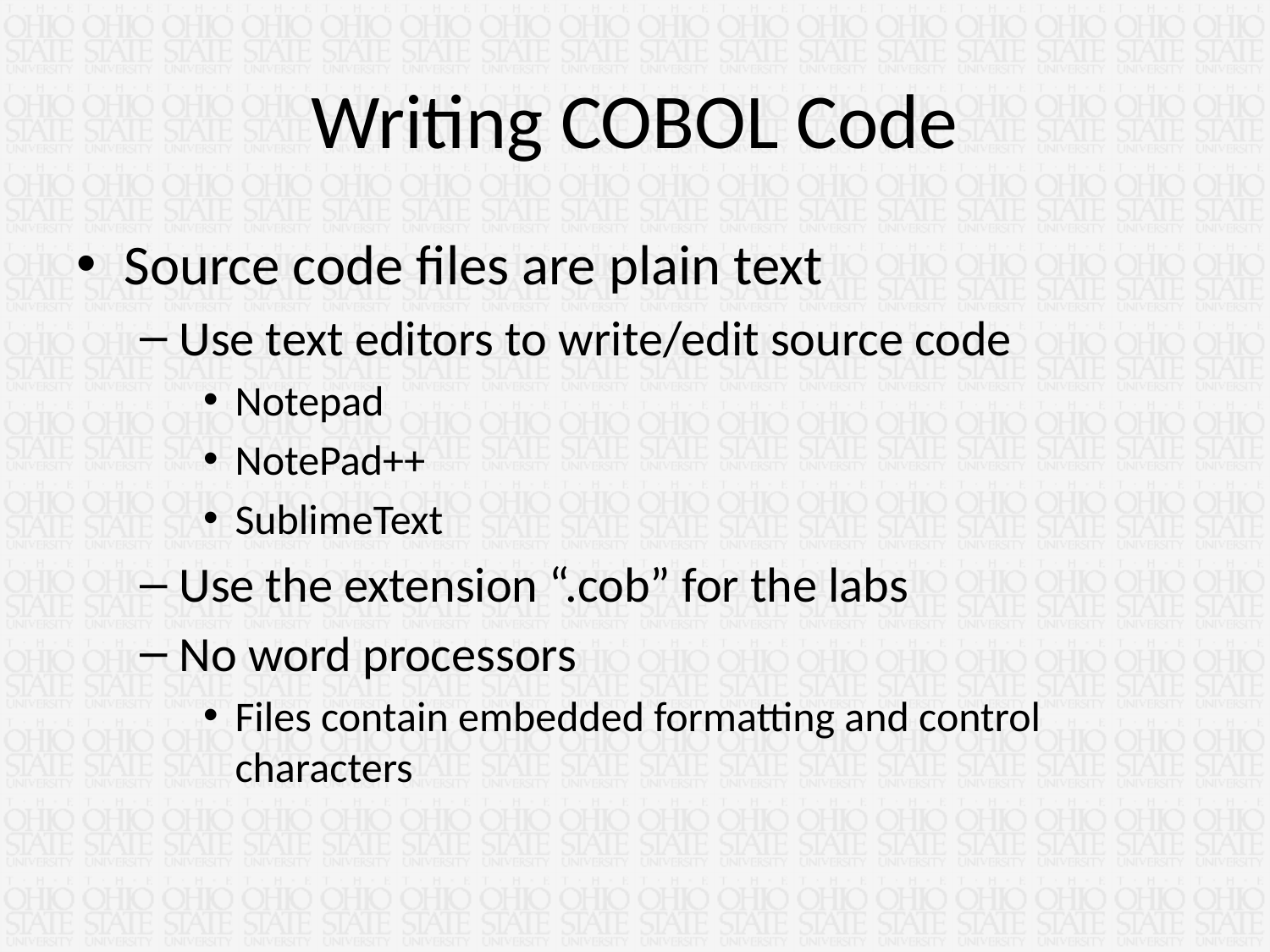

# Writing COBOL Code
Source code files are plain text
Use text editors to write/edit source code
Notepad
NotePad++
SublimeText
Use the extension “.cob” for the labs
No word processors
Files contain embedded formatting and control characters